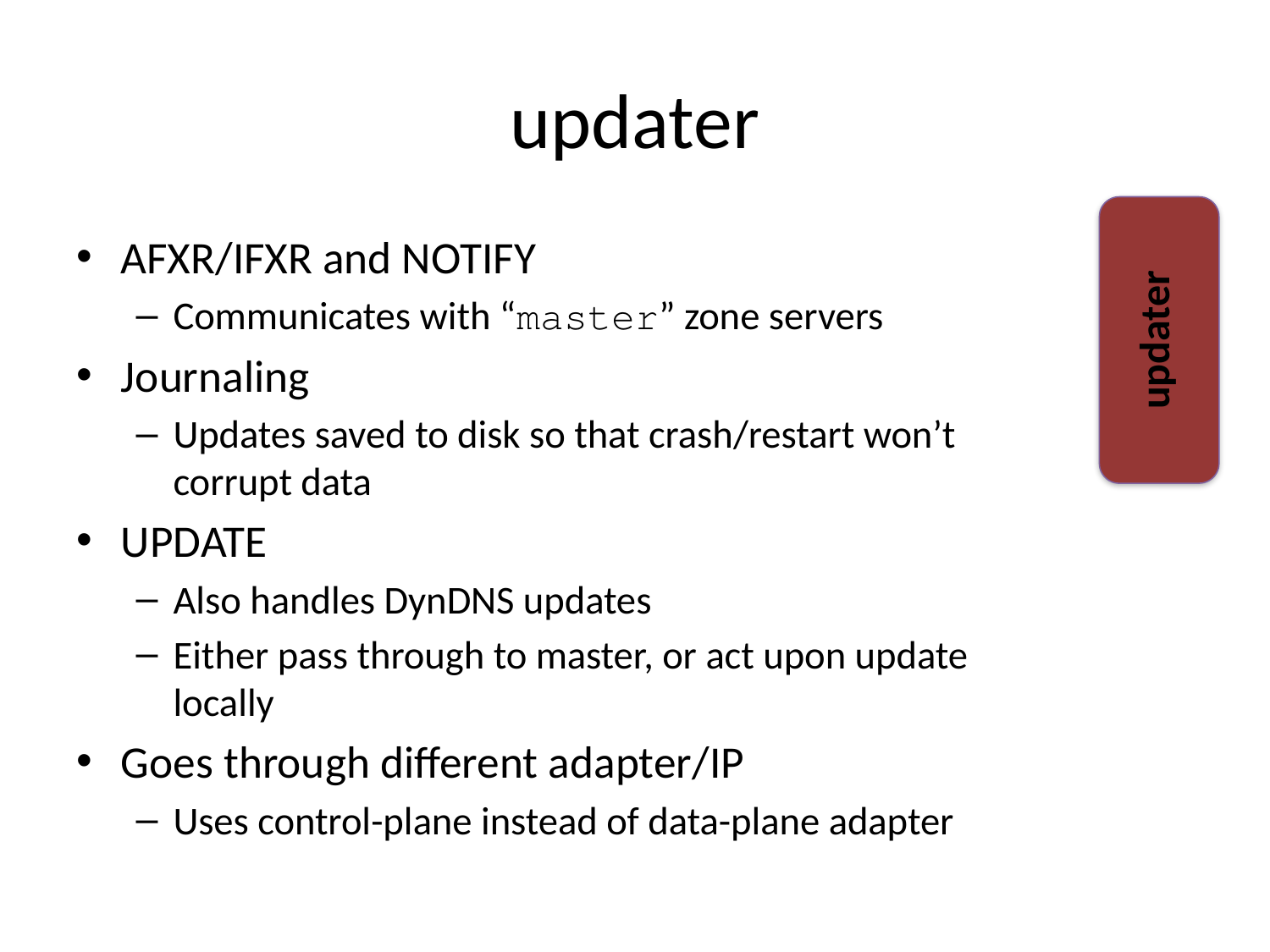

# updater

AFXR/IFXR and NOTIFY
Communicates with “master” zone servers
Journaling
Updates saved to disk so that crash/restart won’t corrupt data
UPDATE
Also handles DynDNS updates
Either pass through to master, or act upon update locally
Goes through different adapter/IP
Uses control-plane instead of data-plane adapter
updater